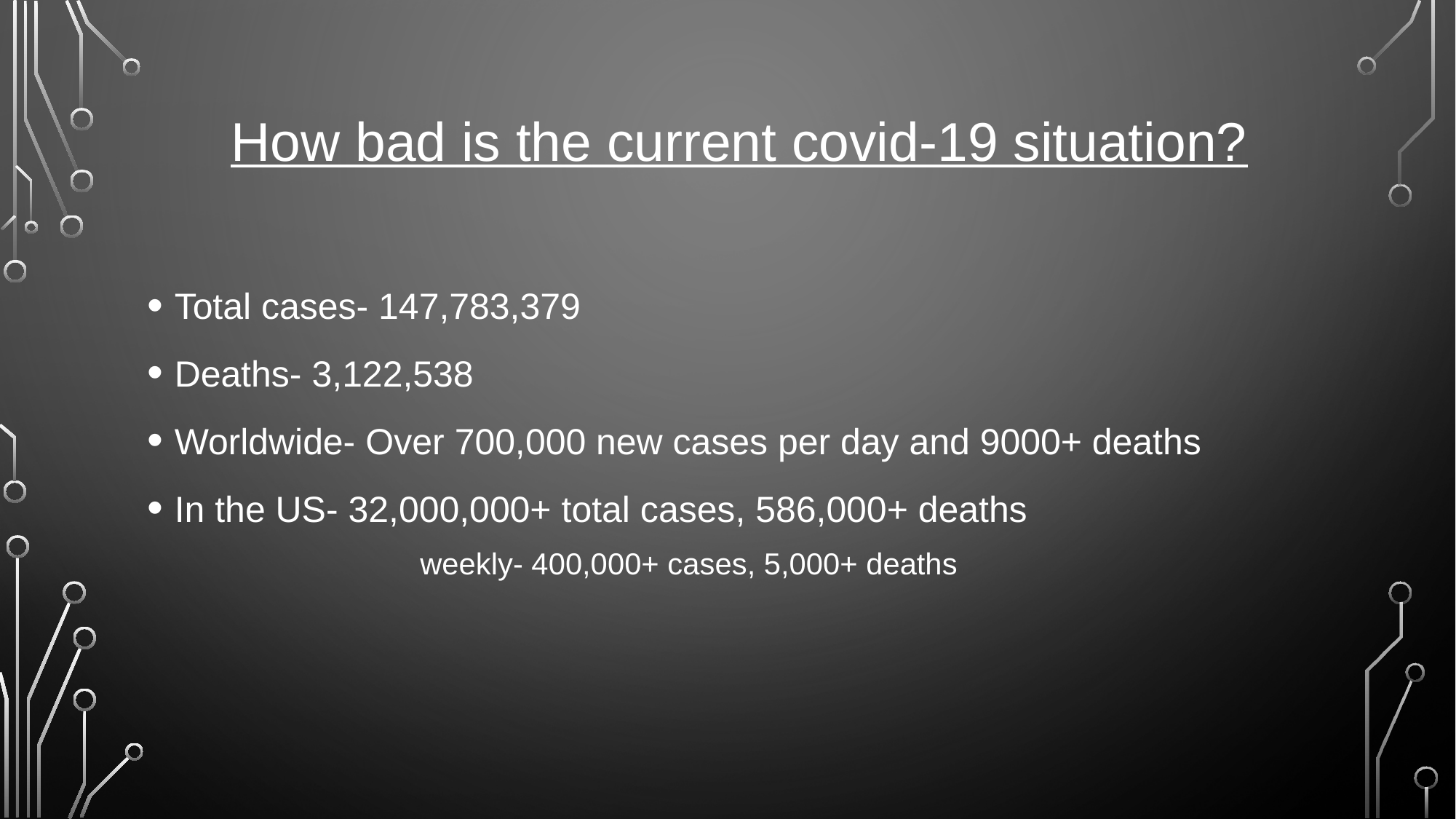

# How bad is the current covid-19 situation?
Total cases- 147,783,379
Deaths- 3,122,538
Worldwide- Over 700,000 new cases per day and 9000+ deaths
In the US- 32,000,000+ total cases, 586,000+ deaths
		weekly- 400,000+ cases, 5,000+ deaths